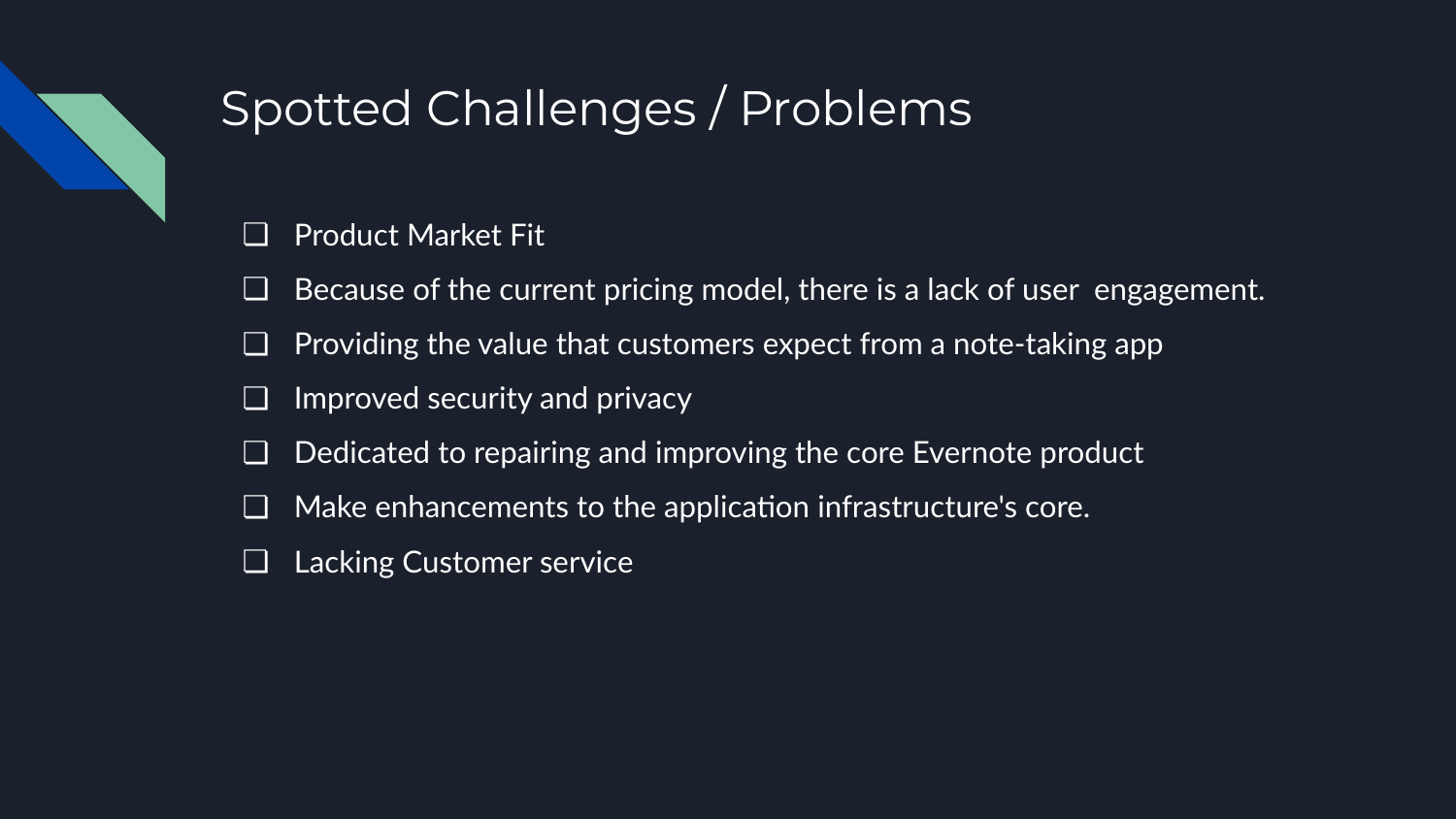

# Spotted Challenges / Problems
Product Market Fit
Because of the current pricing model, there is a lack of user  engagement.
Providing the value that customers expect from a note-taking app
Improved security and privacy
Dedicated to repairing and improving the core Evernote product
Make enhancements to the application infrastructure's core.
Lacking Customer service